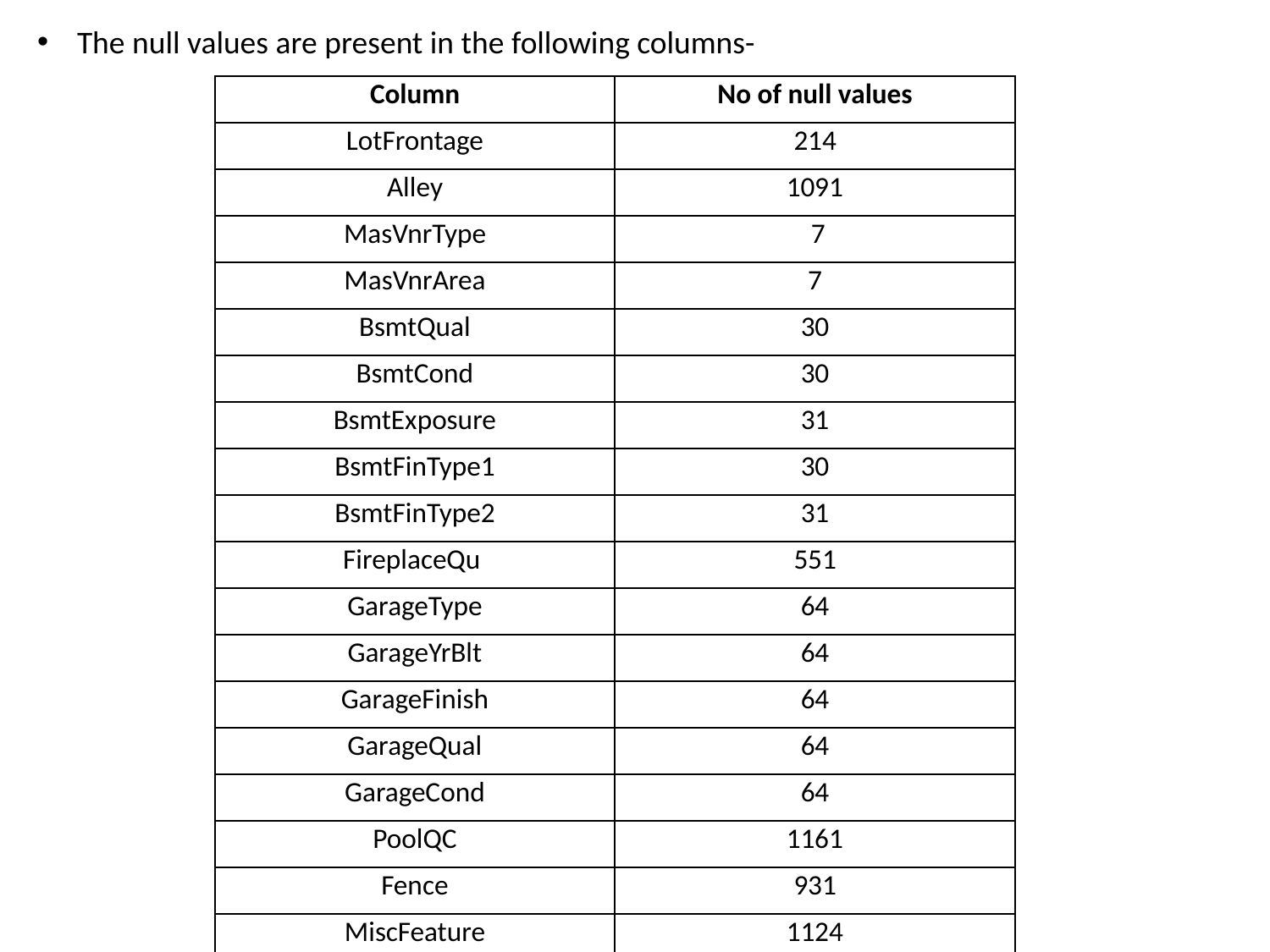

The null values are present in the following columns-

| Column | No of null values |
| --- | --- |
| LotFrontage | 214 |
| Alley | 1091 |
| MasVnrType | 7 |
| MasVnrArea | 7 |
| BsmtQual | 30 |
| BsmtCond | 30 |
| BsmtExposure | 31 |
| BsmtFinType1 | 30 |
| BsmtFinType2 | 31 |
| FireplaceQu | 551 |
| GarageType | 64 |
| GarageYrBlt | 64 |
| GarageFinish | 64 |
| GarageQual | 64 |
| GarageCond | 64 |
| PoolQC | 1161 |
| Fence | 931 |
| MiscFeature | 1124 |